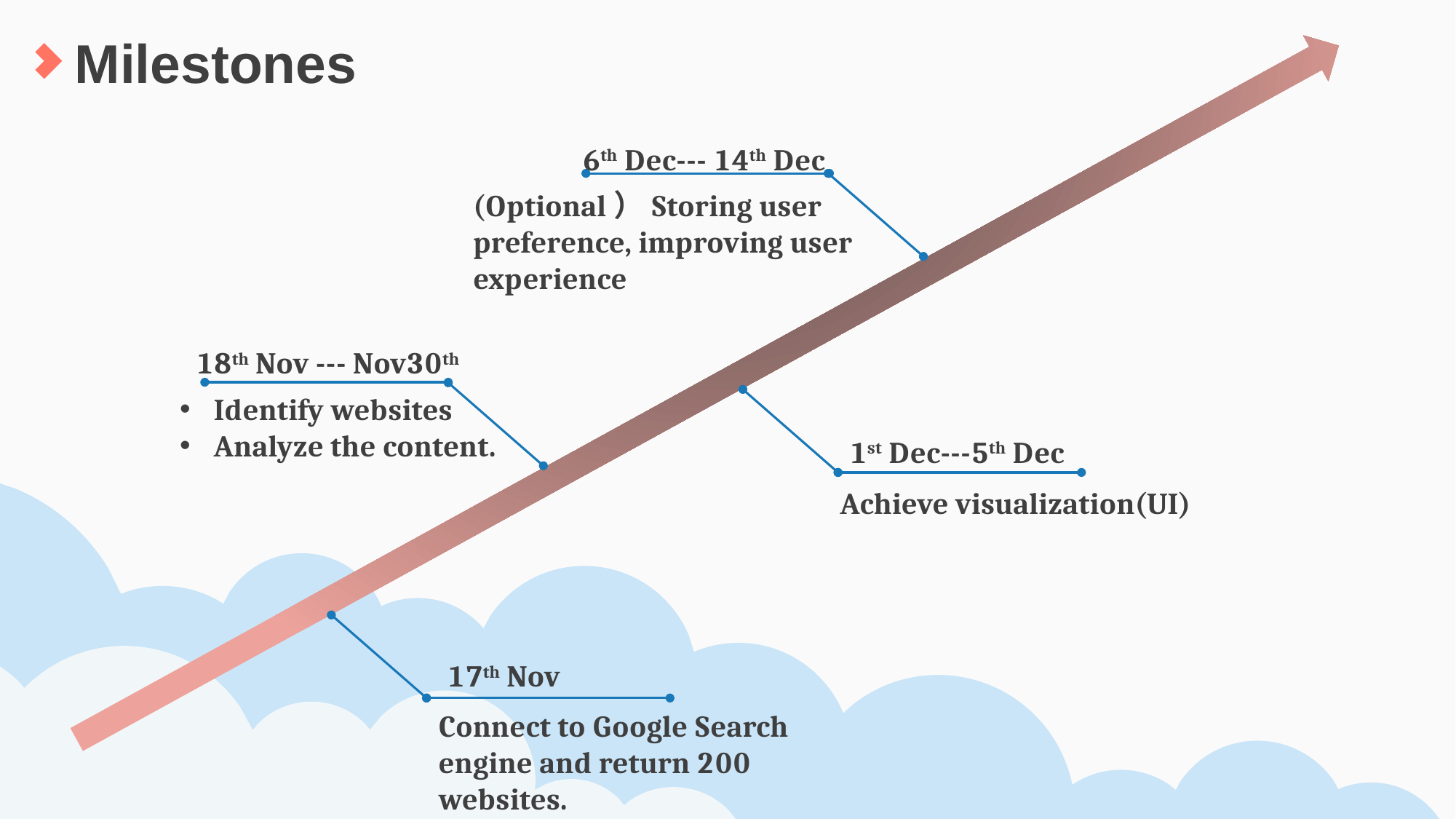

Milestones

 6th Dec--- 14th Dec
(Optional）Storing user preference, improving user experience
18th Nov --- Nov30th

Identify websites
Analyze the content.
1st Dec---5th Dec
Achieve visualization(UI)
17th Nov
Connect to Google Search engine and return 200 websites.